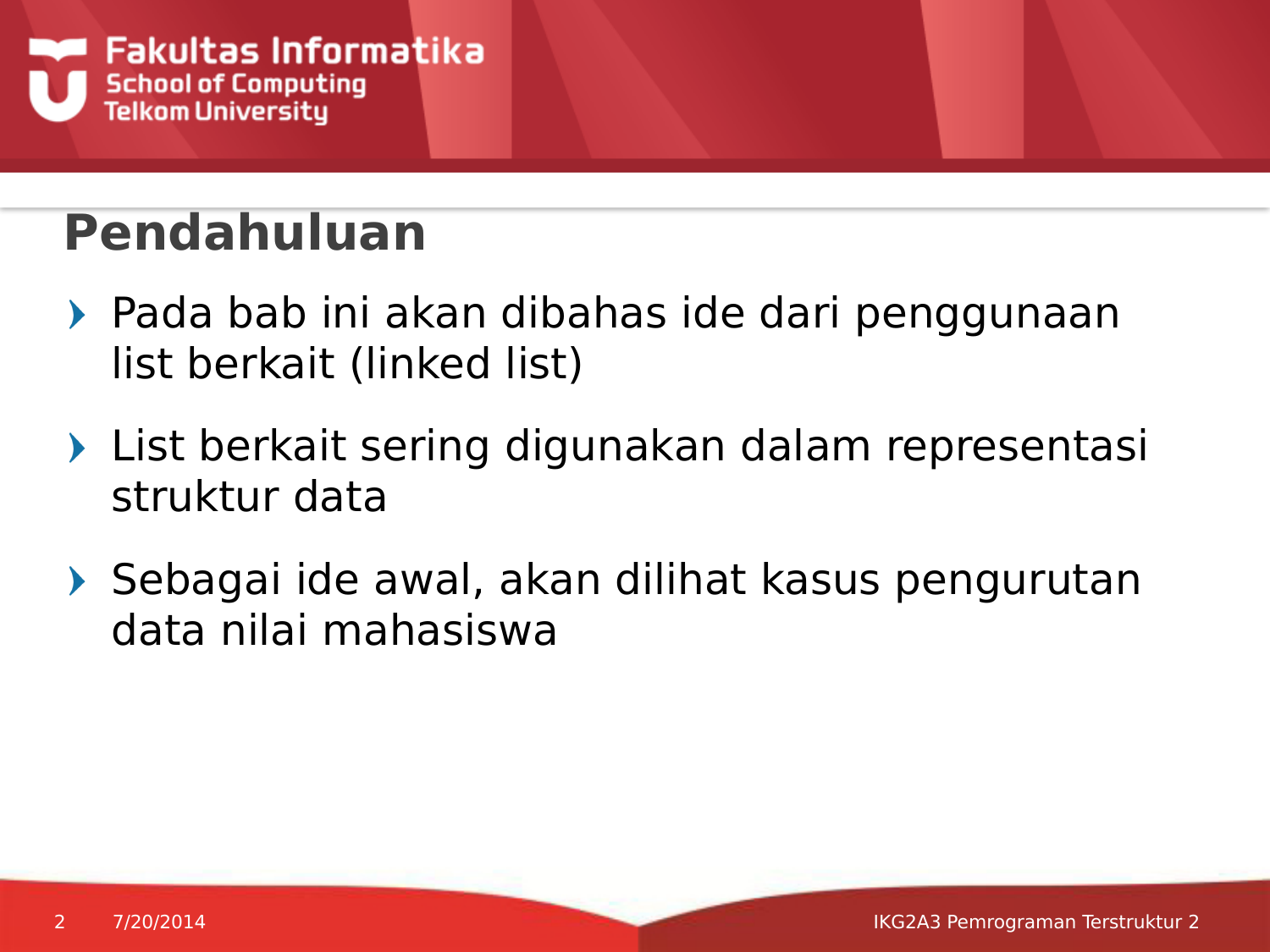

# Pendahuluan
Pada bab ini akan dibahas ide dari penggunaan list berkait (linked list)
List berkait sering digunakan dalam representasi struktur data
Sebagai ide awal, akan dilihat kasus pengurutan data nilai mahasiswa
IKG2A3 Pemrograman Terstruktur 2
2
7/20/2014